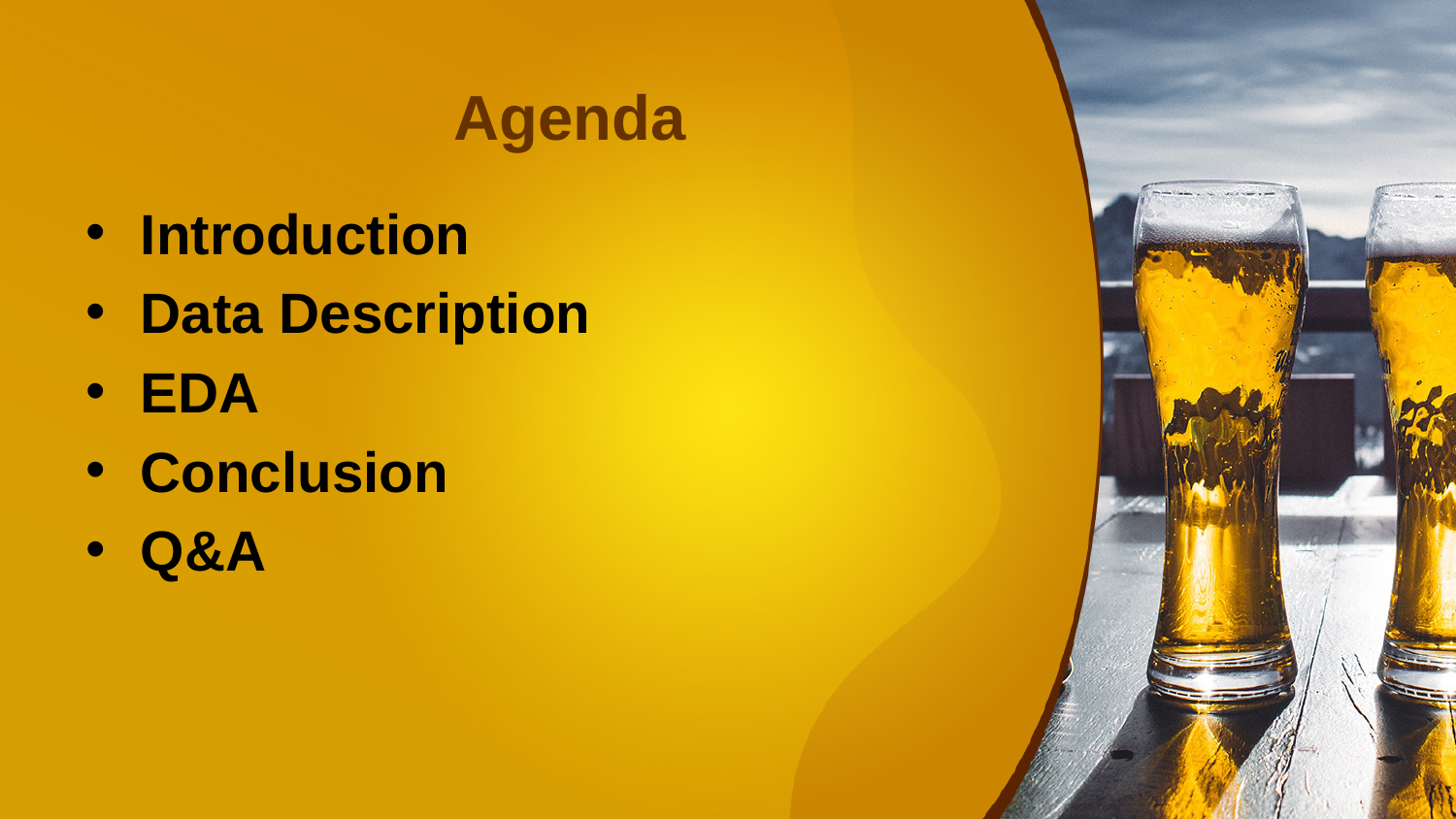

# Agenda
Introduction
Data Description
EDA
Conclusion
Q&A